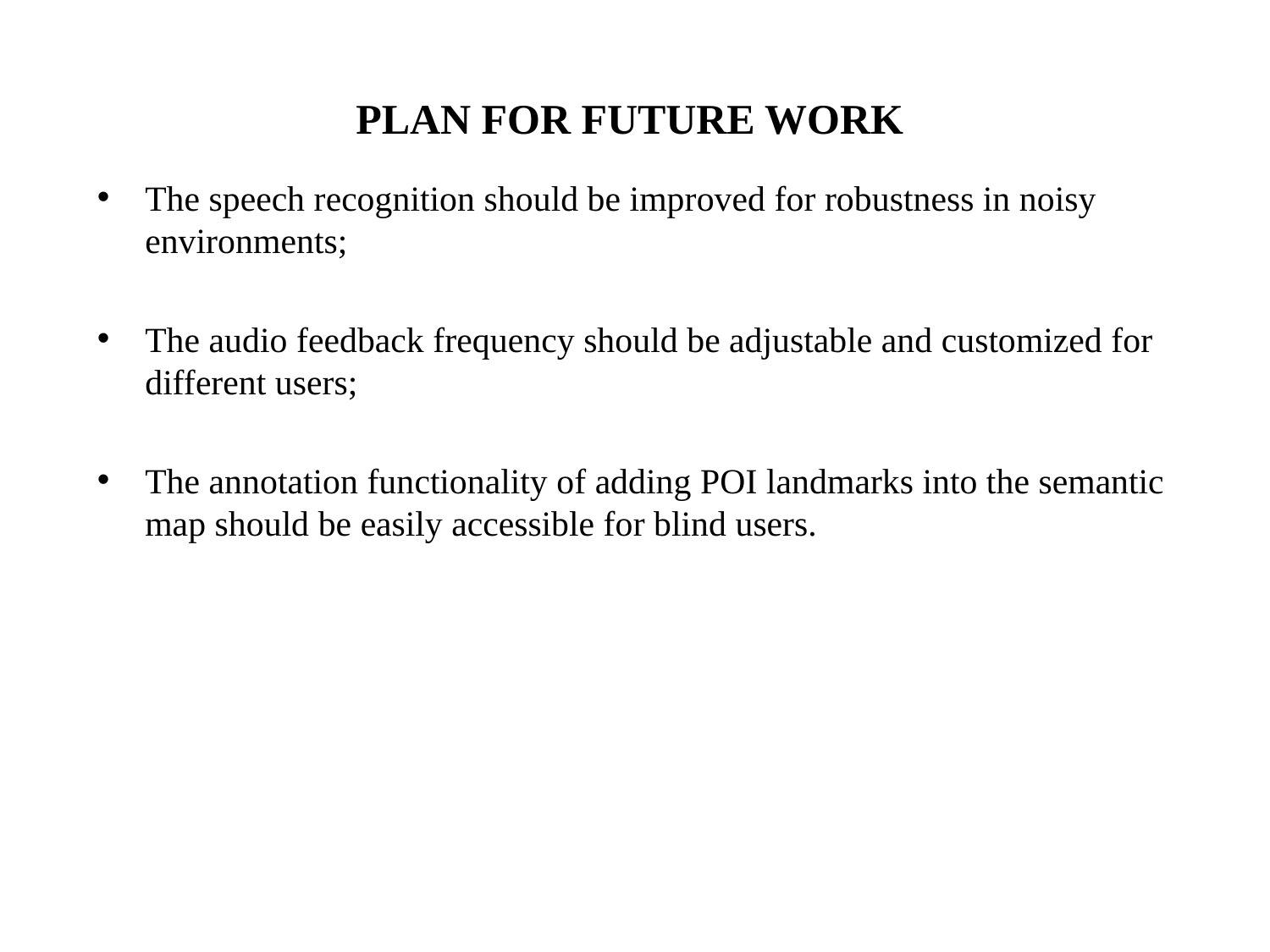

# PLAN FOR FUTURE WORK
The speech recognition should be improved for robustness in noisy environments;

The audio feedback frequency should be adjustable and customized for different users;

The annotation functionality of adding POI landmarks into the semantic map should be easily accessible for blind users.